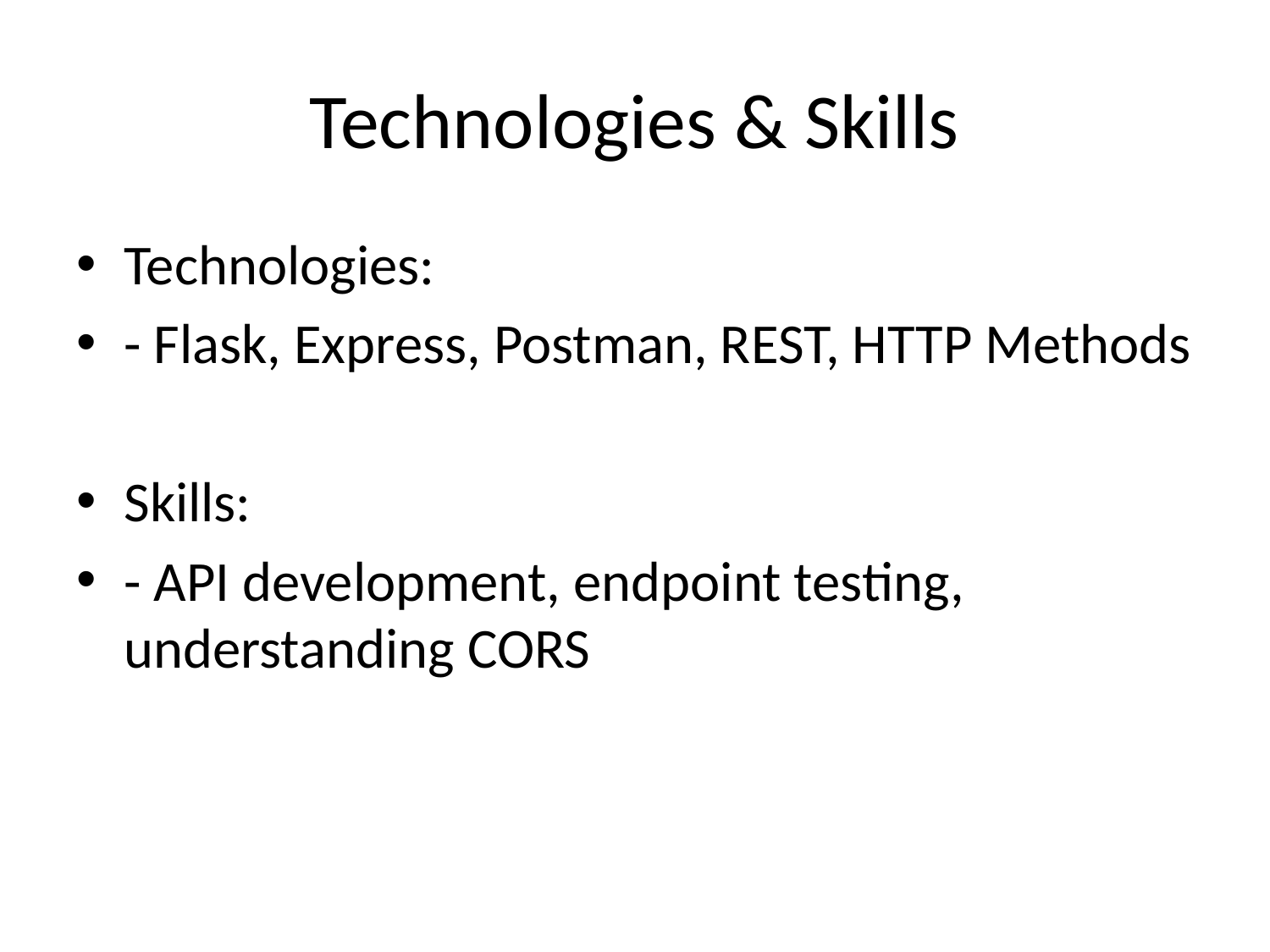

# Technologies & Skills
Technologies:
- Flask, Express, Postman, REST, HTTP Methods

Skills:
- API development, endpoint testing, understanding CORS